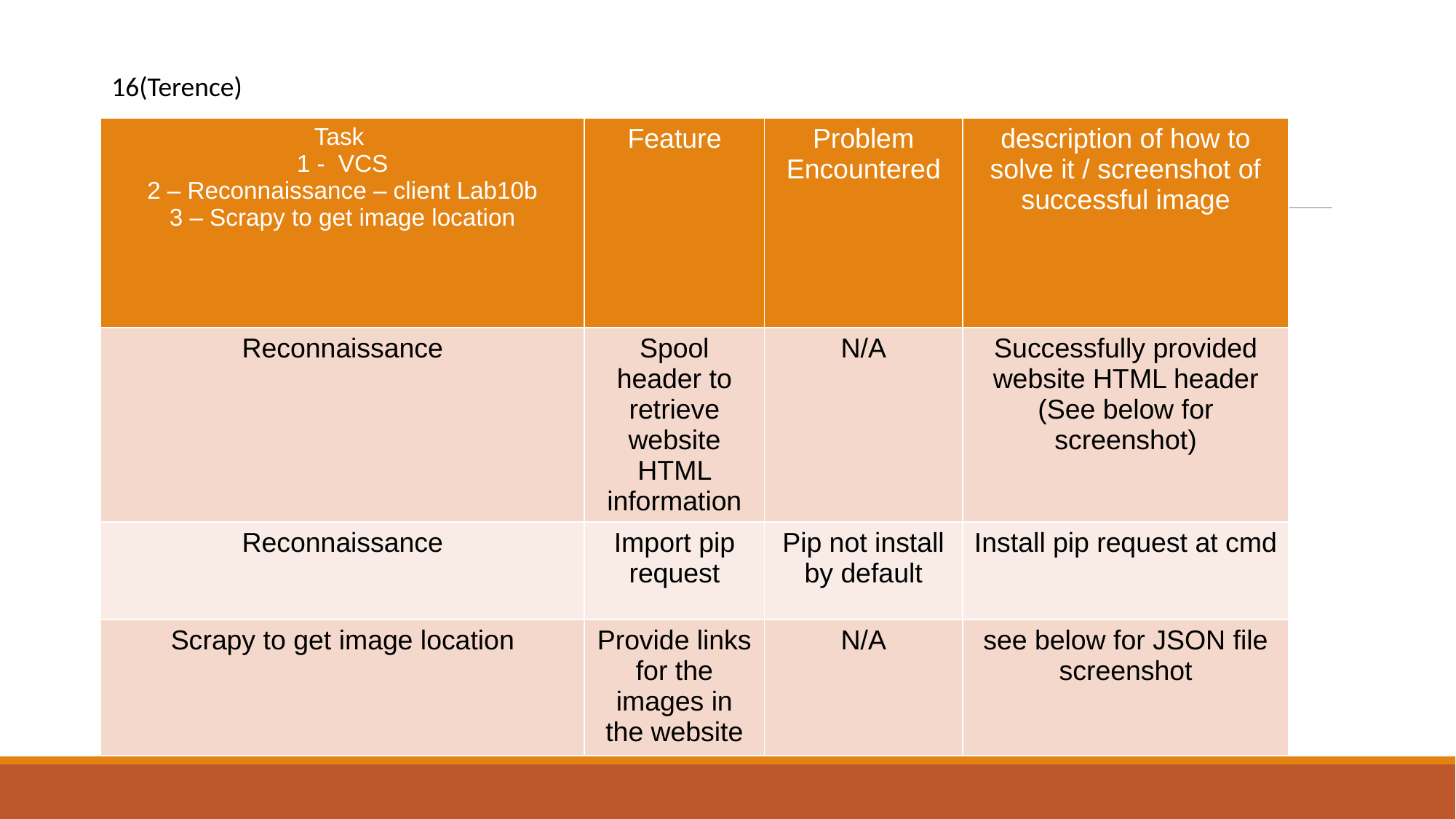

16(Terence)
| Task 1 - VCS 2 – Reconnaissance – client Lab10b 3 – Scrapy to get image location | Feature | Problem Encountered | description of how to solve it / screenshot of successful image |
| --- | --- | --- | --- |
| Reconnaissance | Spool header to retrieve website HTML information | N/A | Successfully provided website HTML header (See below for screenshot) |
| Reconnaissance | Import pip request | Pip not install by default | Install pip request at cmd |
| Scrapy to get image location | Provide links for the images in the website | N/A | see below for JSON file screenshot |